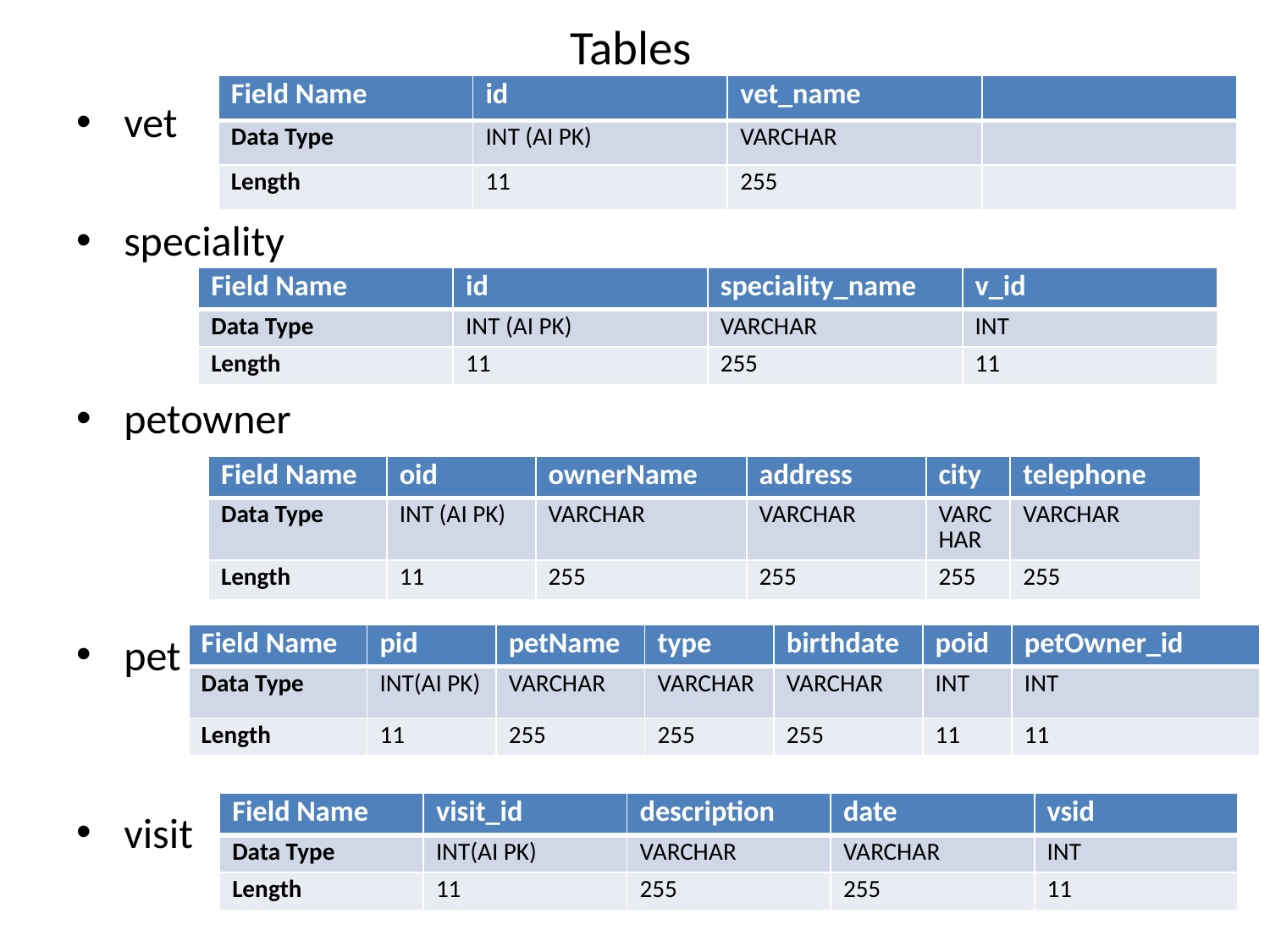

# Tables
| Field Name | id | vet\_name |  |
| --- | --- | --- | --- |
| Data Type | INT (AI PK) | VARCHAR |  |
| Length | 11 | 255 |  |
vet

speciality

petowner

pet

visit
| Field Name | id | speciality\_name | v\_id |
| --- | --- | --- | --- |
| Data Type | INT (AI PK) | VARCHAR | INT |
| Length | 11 | 255 | 11 |
| Field Name | oid | ownerName | address | city | telephone |
| --- | --- | --- | --- | --- | --- |
| Data Type | INT (AI PK) | VARCHAR | VARCHAR | VARCHAR | VARCHAR |
| Length | 11 | 255 | 255 | 255 | 255 |
| Field Name | pid | petName | type | birthdate | poid | petOwner\_id |
| --- | --- | --- | --- | --- | --- | --- |
| Data Type | INT(AI PK) | VARCHAR | VARCHAR | VARCHAR | INT | INT |
| Length | 11 | 255 | 255 | 255 | 11 | 11 |
| Field Name | visit\_id | description | date | vsid |
| --- | --- | --- | --- | --- |
| Data Type | INT(AI PK) | VARCHAR | VARCHAR | INT |
| Length | 11 | 255 | 255 | 11 |